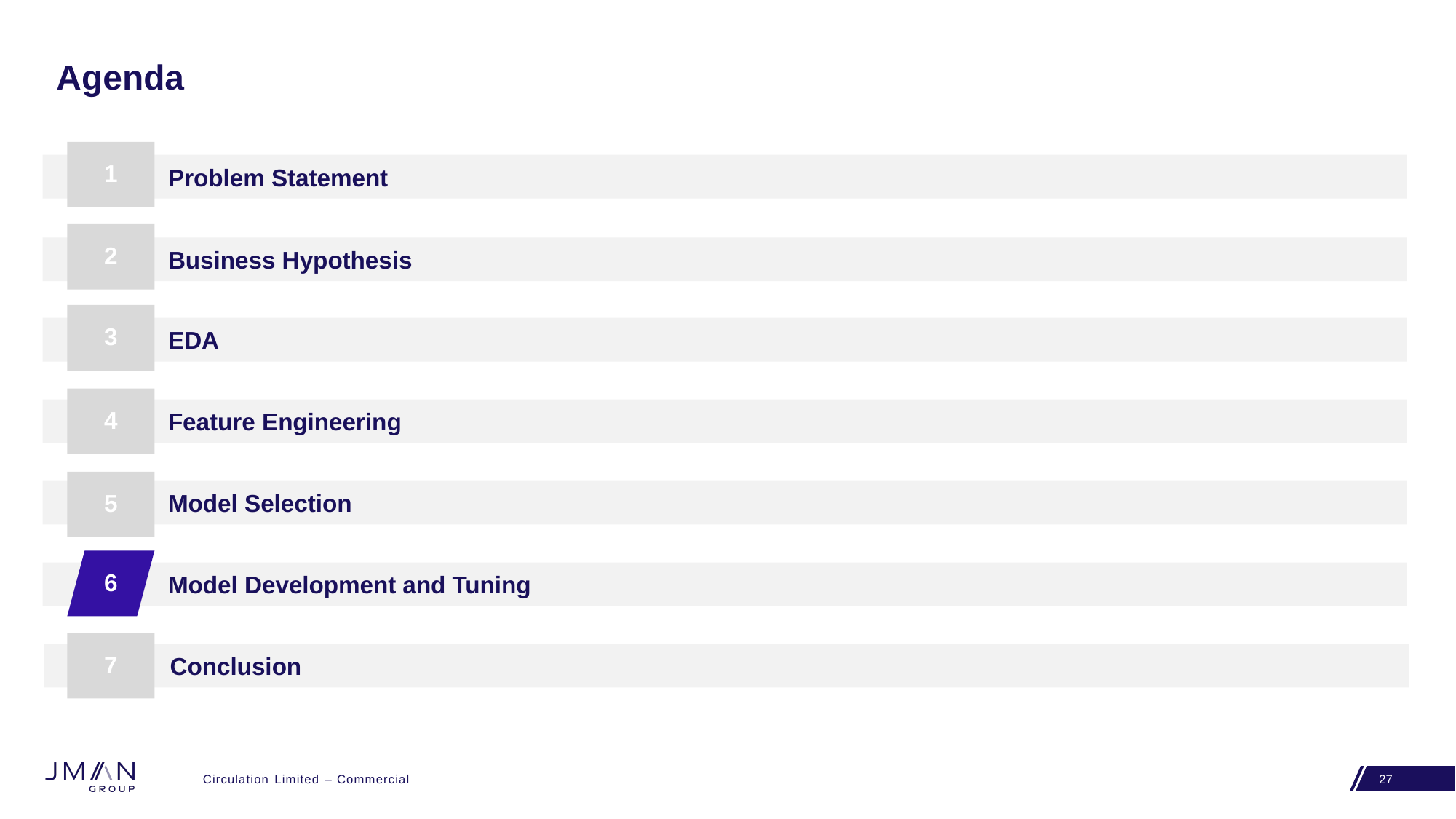

# Agenda
1
Problem Statement
2
Business Hypothesis
3
EDA
4
Feature Engineering
5
Model Selection
6
Model Development and Tuning
7
Conclusion